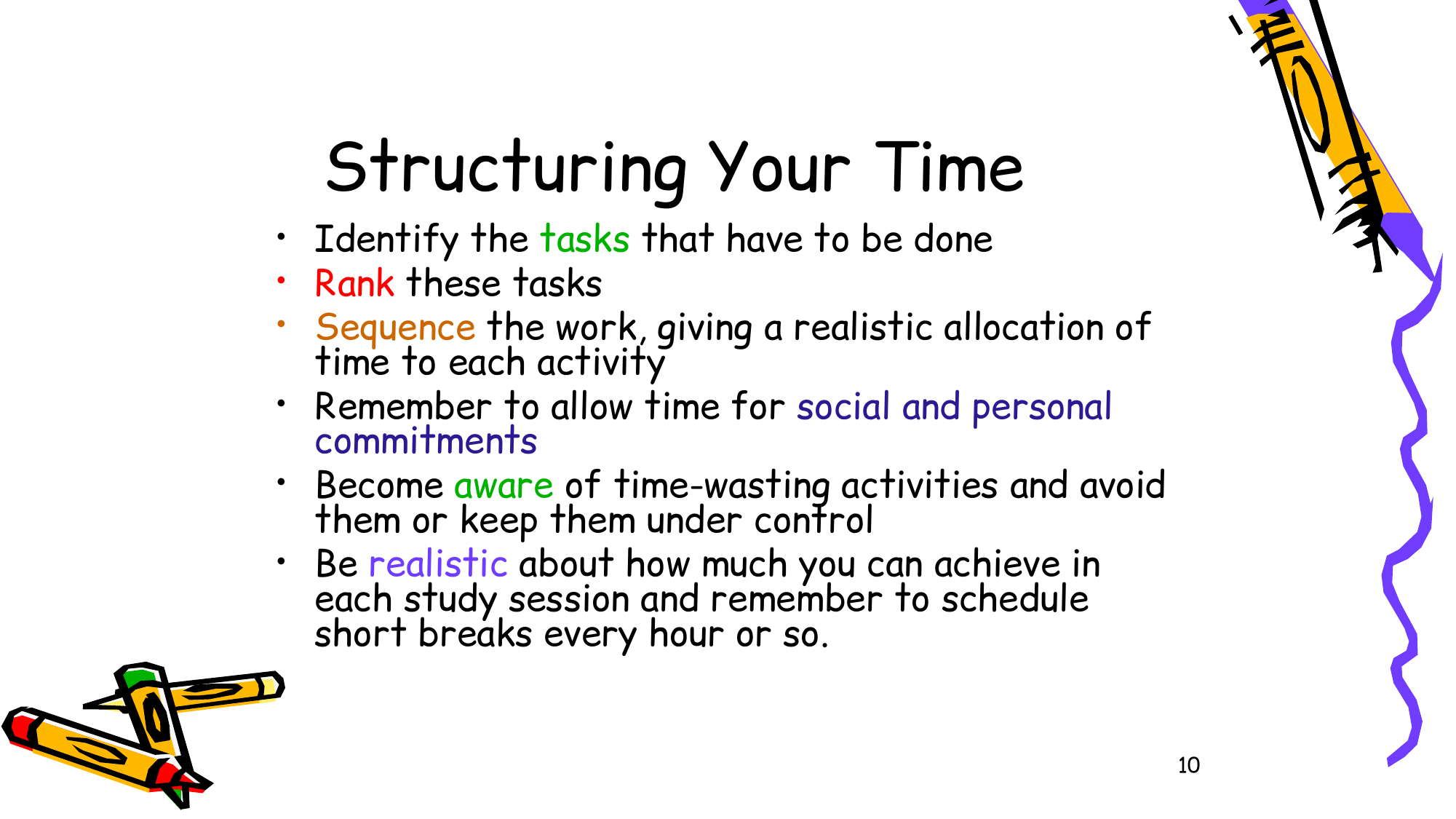

Structuring Your Time
Identify the tasks that have to be done
Rank these tasks
Sequence the work, giving a realistic allocation of time to each activity
Remember to allow time for social and personal commitments
Become aware of time-wasting activities and avoid them or keep them under control
Be realistic about how much you can achieve in each study session and remember to schedule short breaks every hour or so.
10